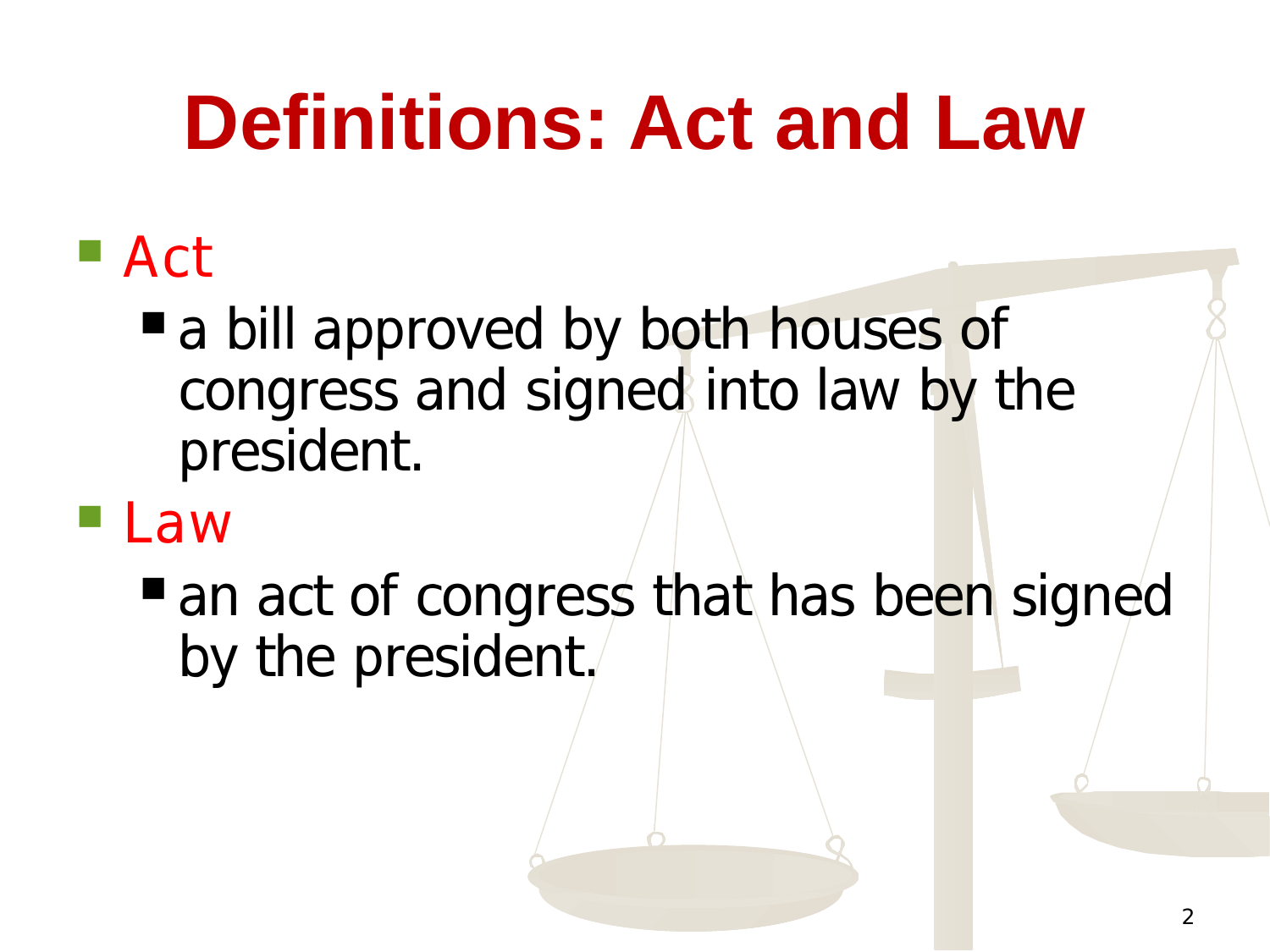

# Definitions: Act and Law
Act
a bill approved by both houses of congress and signed into law by the president.
Law
an act of congress that has been signed by the president.

2